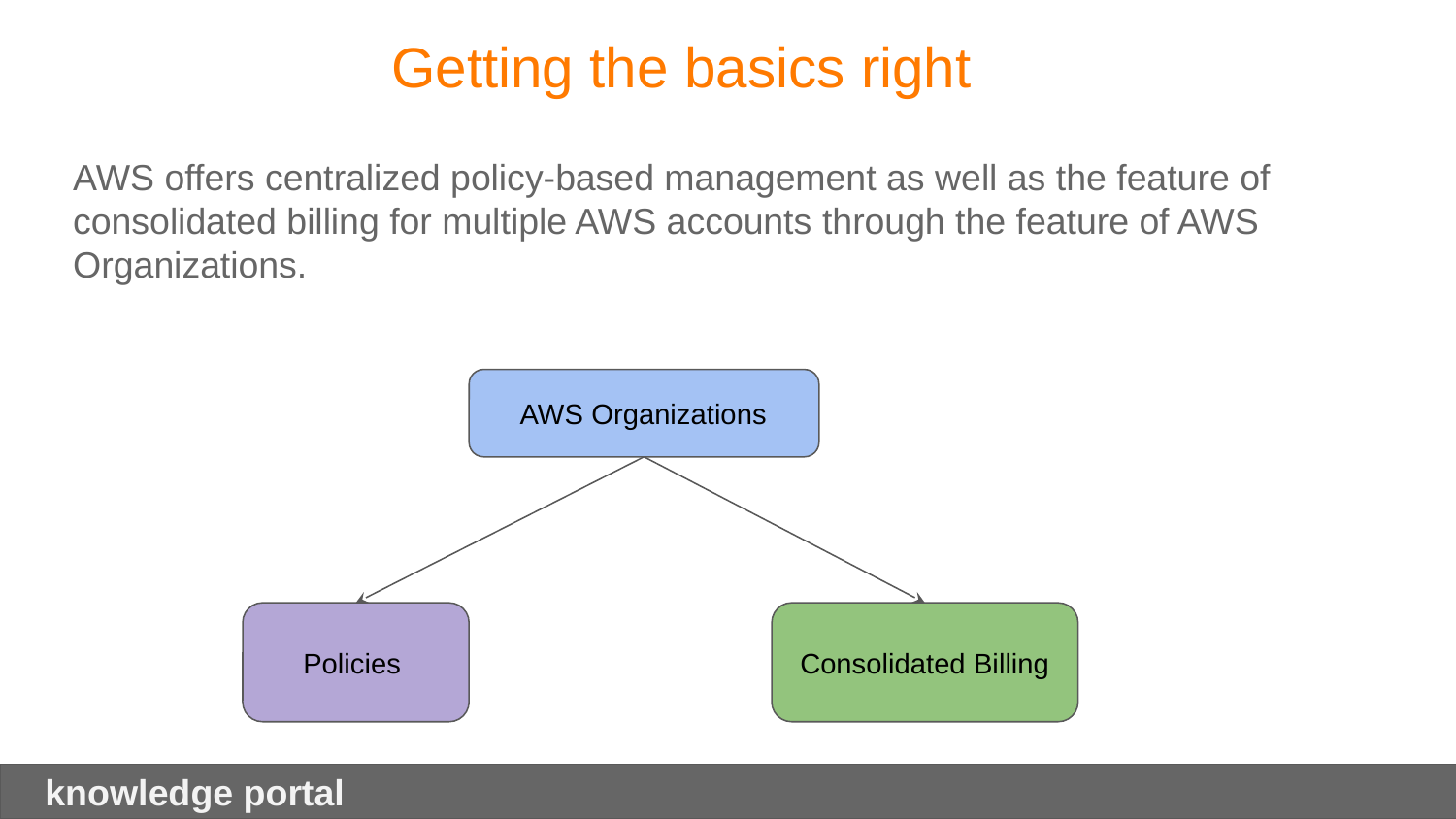

Getting the basics right

AWS offers centralized policy-based management as well as the feature of consolidated billing for multiple AWS accounts through the feature of AWS Organizations.

    AWS Organizations
     Policies
 Consolidated Billing
   knowledge portal